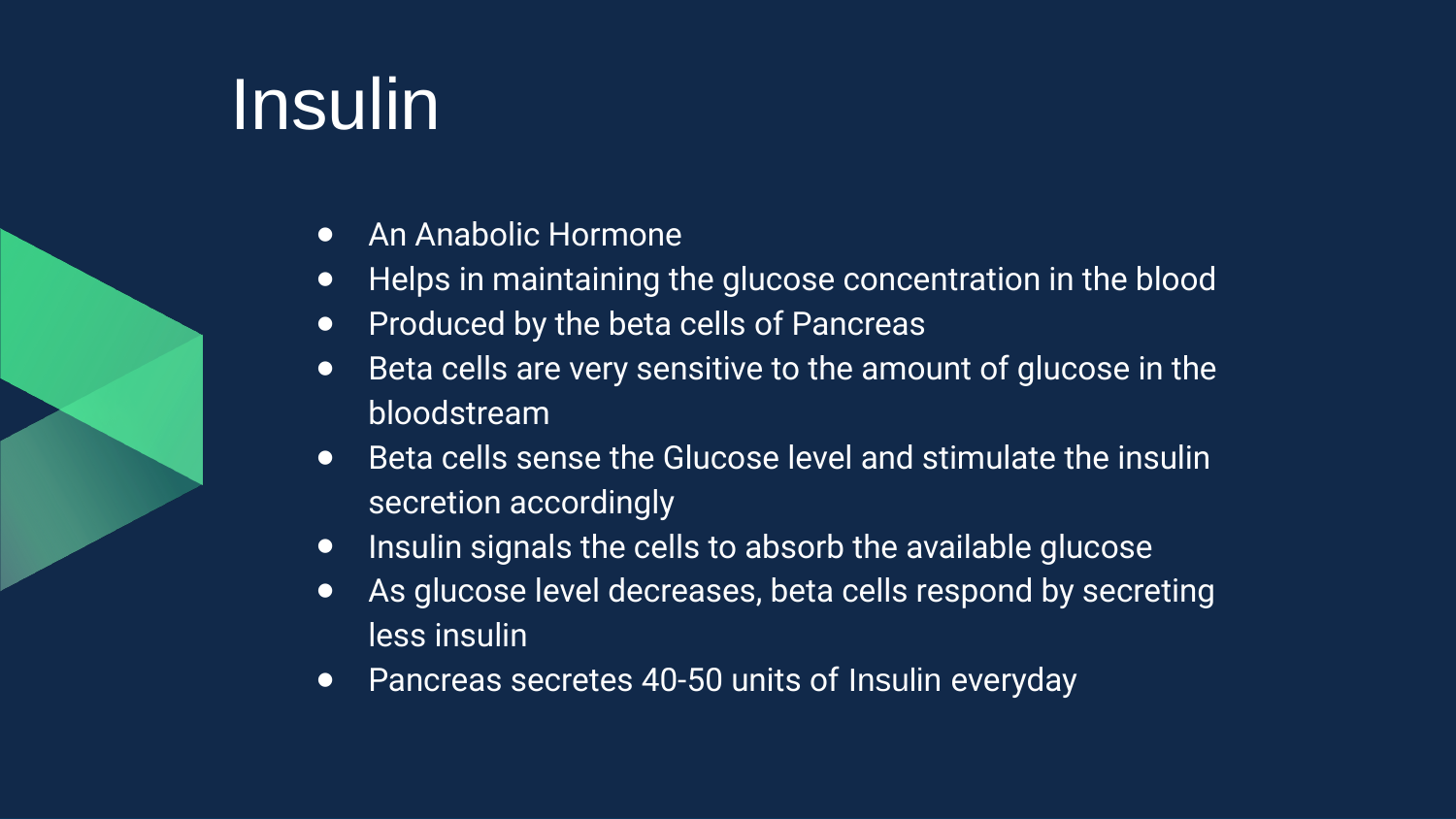

# Insulin
An Anabolic Hormone
Helps in maintaining the glucose concentration in the blood
Produced by the beta cells of Pancreas
Beta cells are very sensitive to the amount of glucose in the bloodstream
Beta cells sense the Glucose level and stimulate the insulin secretion accordingly
Insulin signals the cells to absorb the available glucose
As glucose level decreases, beta cells respond by secreting less insulin
Pancreas secretes 40-50 units of Insulin everyday